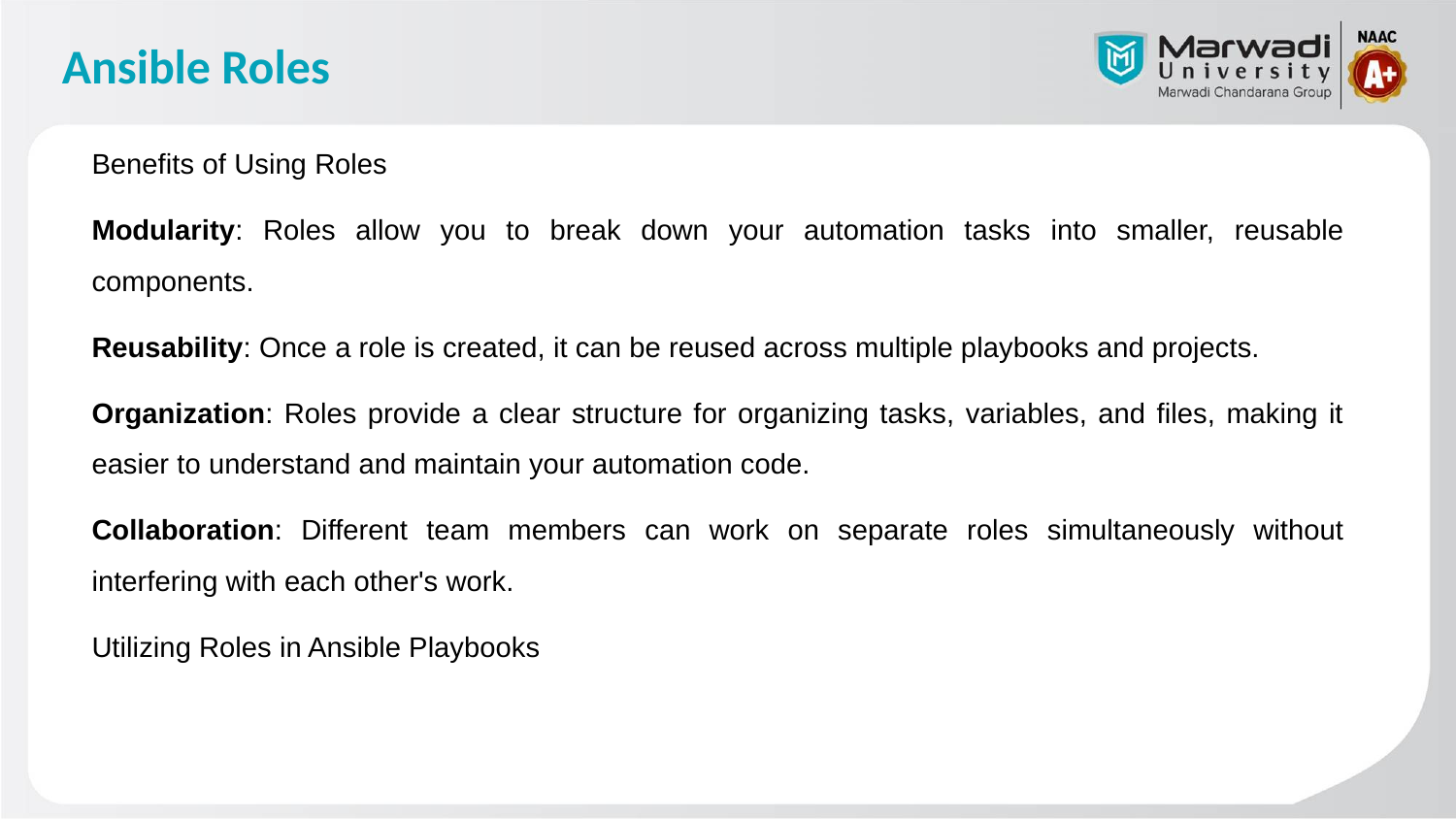

# Ansible Roles
Benefits of Using Roles
Modularity: Roles allow you to break down your automation tasks into smaller, reusable components.
Reusability: Once a role is created, it can be reused across multiple playbooks and projects.
Organization: Roles provide a clear structure for organizing tasks, variables, and files, making it easier to understand and maintain your automation code.
Collaboration: Different team members can work on separate roles simultaneously without interfering with each other's work.
Utilizing Roles in Ansible Playbooks